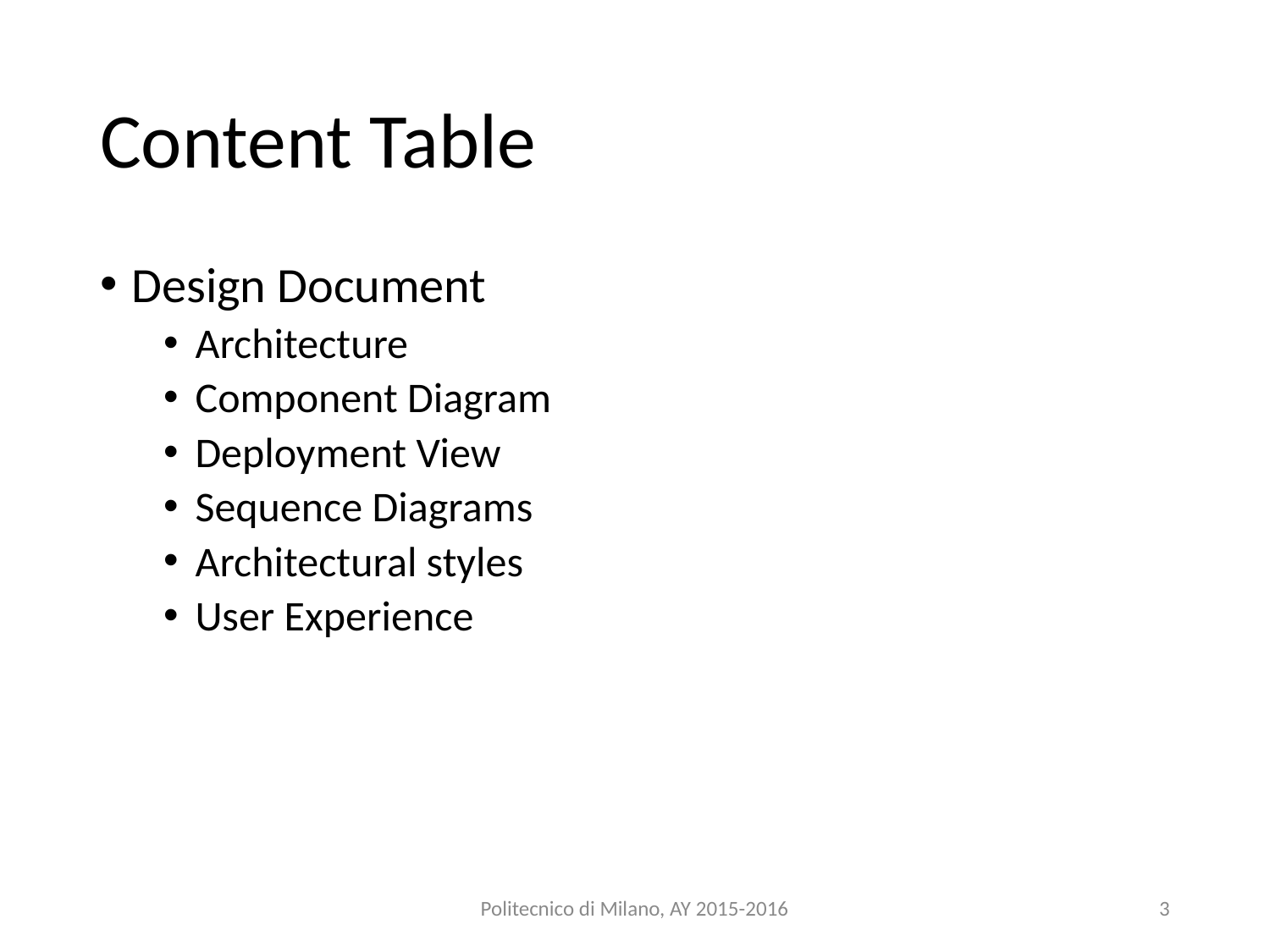

# Content Table
Design Document
Architecture
Component Diagram
Deployment View
Sequence Diagrams
Architectural styles
User Experience

Politecnico di Milano, AY 2015-2016
3